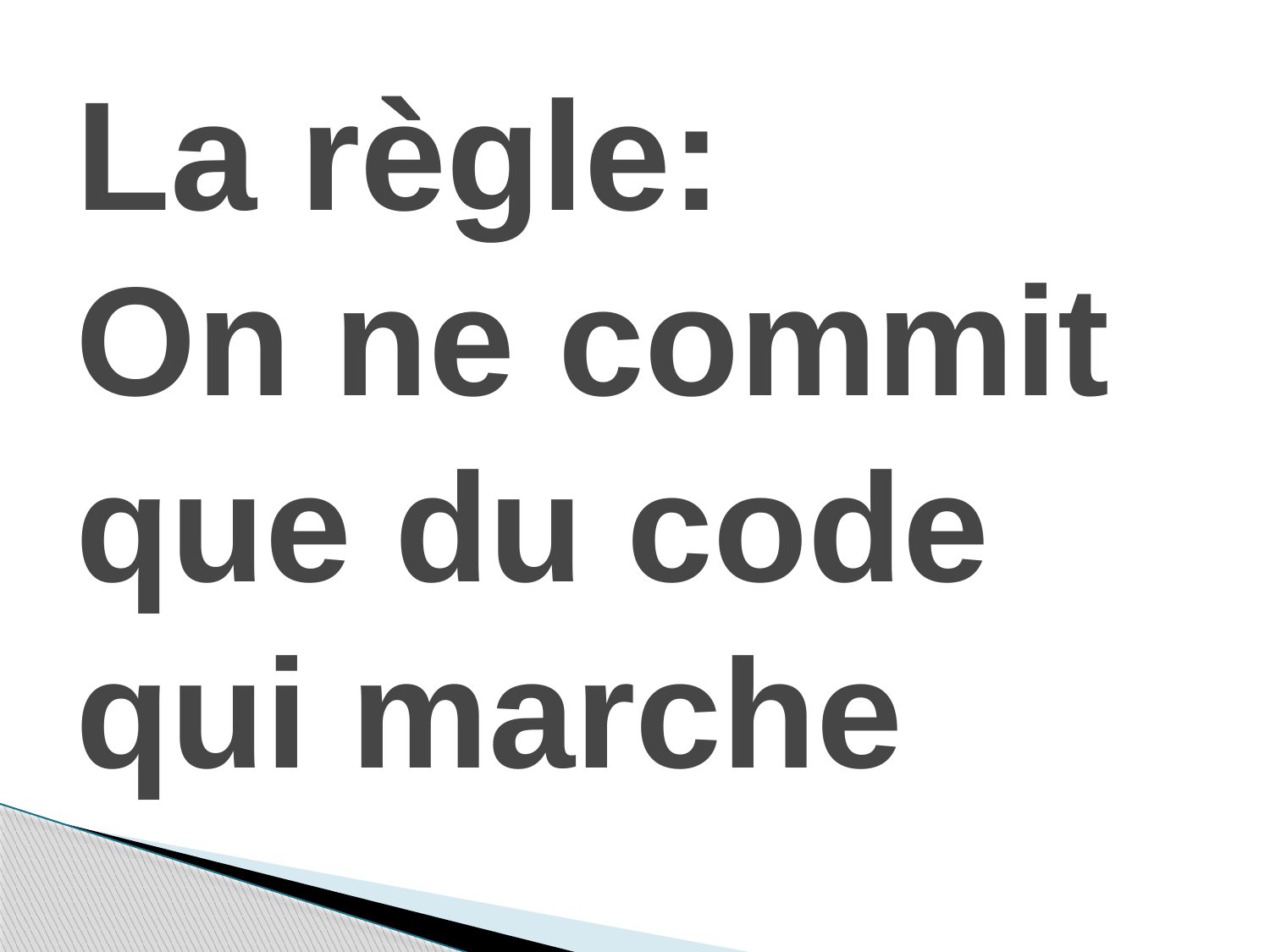

# La règle: On ne commit que du code qui marche